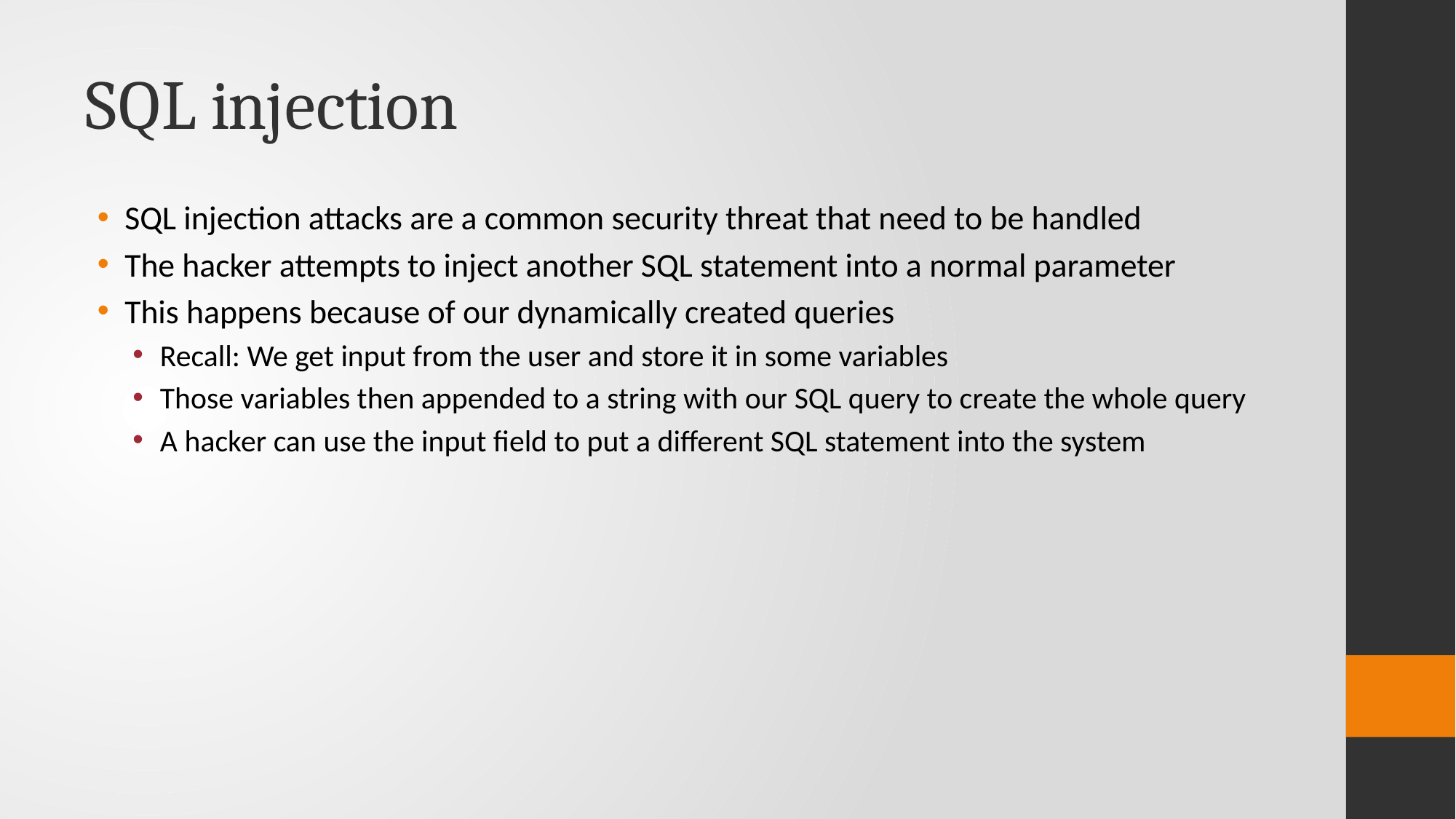

# SQL injection
SQL injection attacks are a common security threat that need to be handled
The hacker attempts to inject another SQL statement into a normal parameter
This happens because of our dynamically created queries
Recall: We get input from the user and store it in some variables
Those variables then appended to a string with our SQL query to create the whole query
A hacker can use the input field to put a different SQL statement into the system